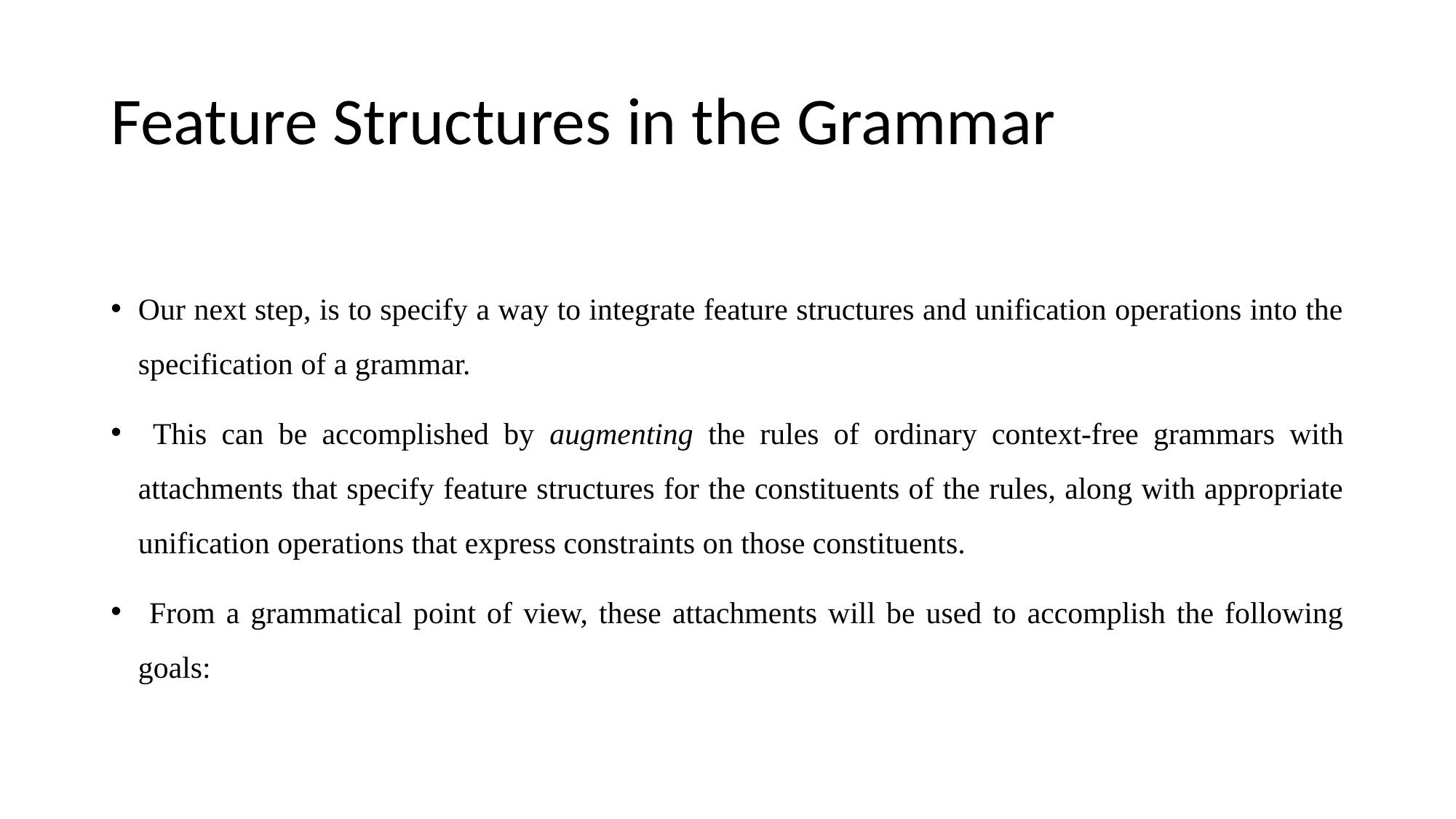

# Feature Structures in the Grammar

Our next step, is to specify a way to integrate feature structures and unification operations into the specification of a grammar.
 This can be accomplished by augmenting the rules of ordinary context-free grammars with attachments that specify feature structures for the constituents of the rules, along with appropriate unification operations that express constraints on those constituents.
 From a grammatical point of view, these attachments will be used to accomplish the following goals: